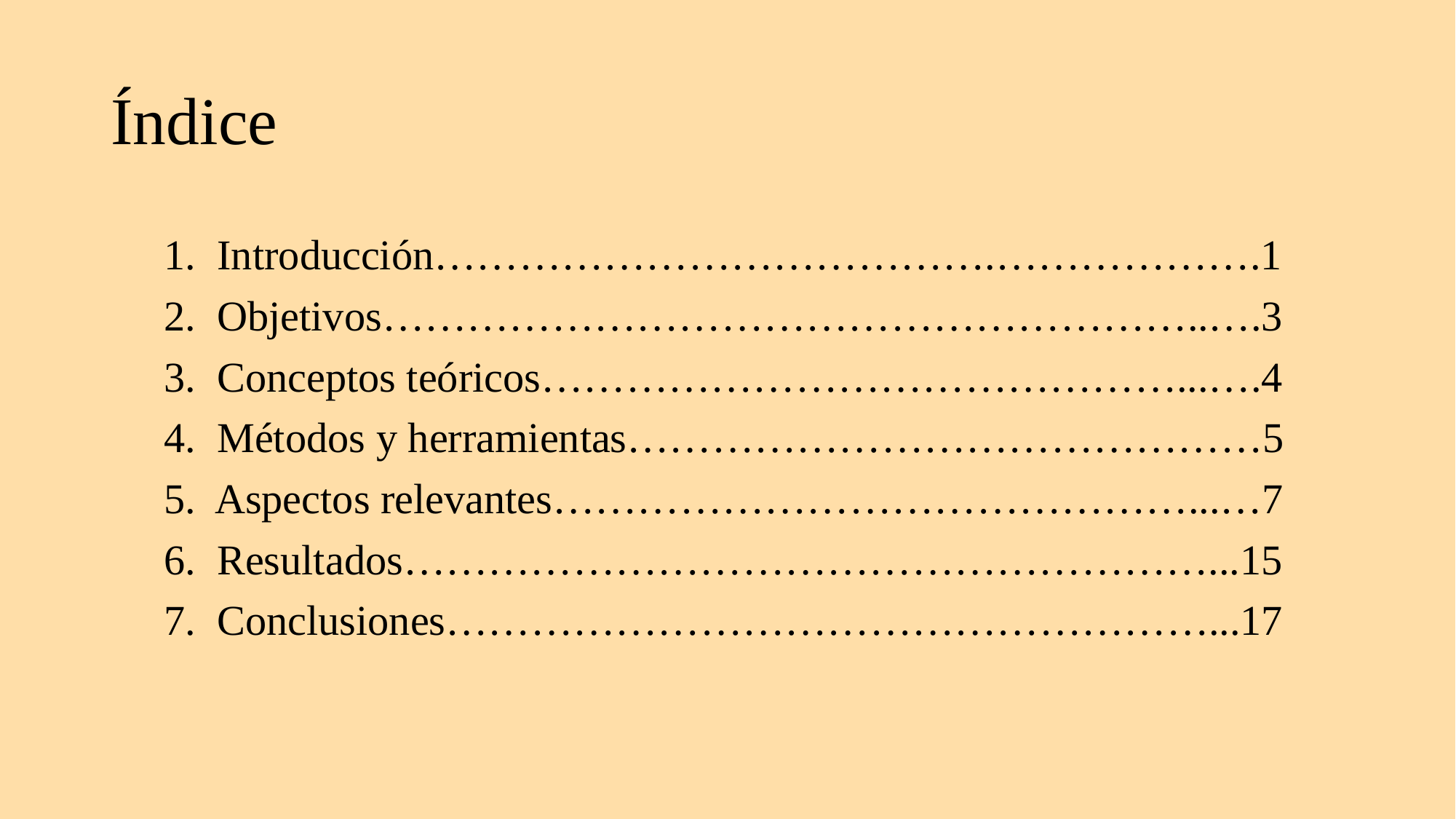

# Índice
1.  Introducción………………………………….……………….1
2.  Objetivos…………………………………………………..….3
3.  Conceptos teóricos………………………………………...….4
4.  Métodos y herramientas………………………………………5
5.  Aspectos relevantes………………………………………...…7
6.  Resultados…………………………………………………...15
7.  Conclusiones………………………………………………...17